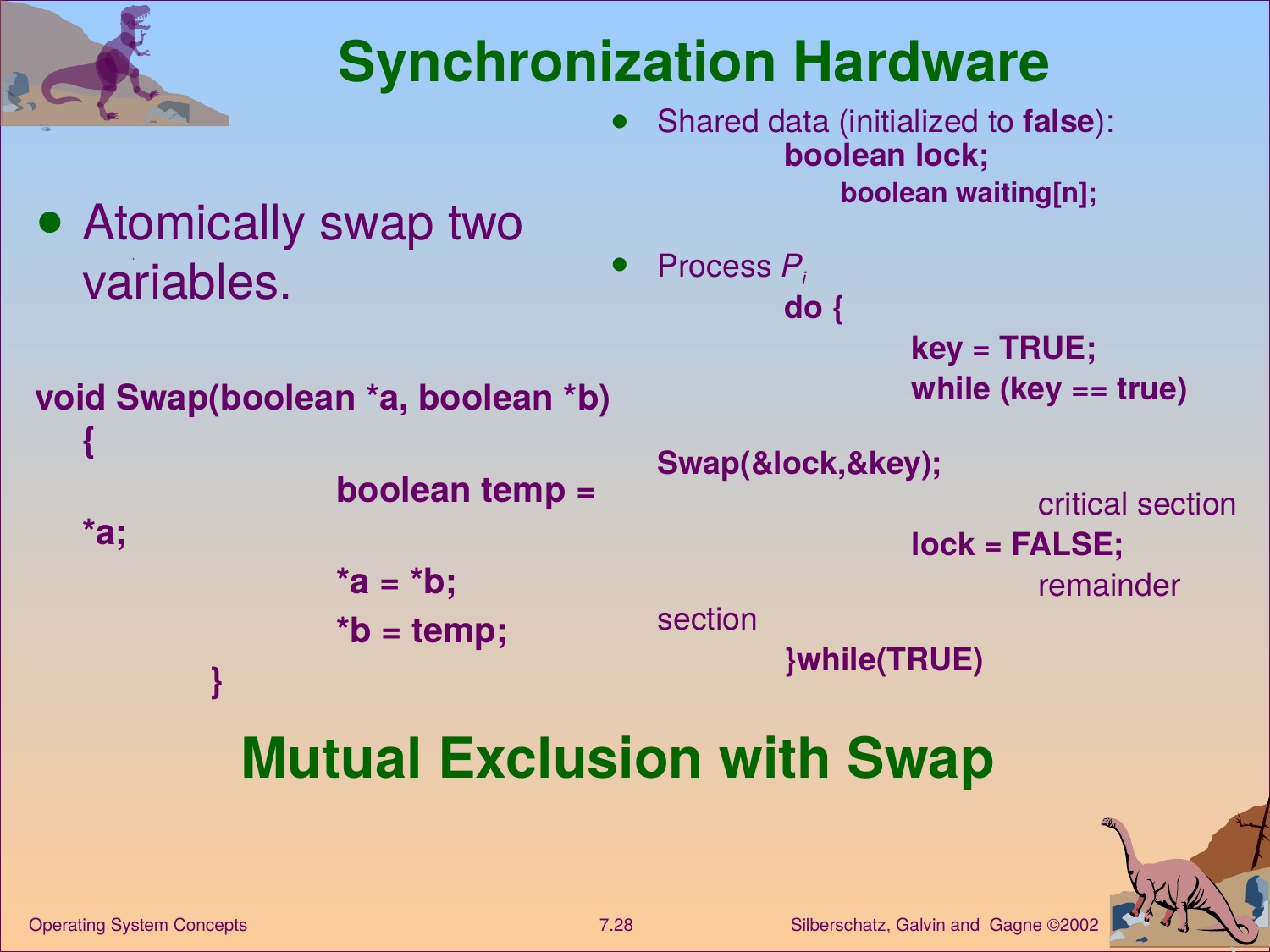

# Synchronization Hardware
Shared data (initialized to false):
	boolean lock;
		boolean waiting[n];
Process Pi
		do {
			key = TRUE;
			while (key == true)
					Swap(&lock,&key);
				critical section
			lock = FALSE;
				remainder section
		}while(TRUE)
Atomically swap two variables.
void Swap(boolean *a, boolean *b) {
			boolean temp = *a;
			*a = *b;
			*b = temp;
		}
Mutual Exclusion with Swap
Operating System Concepts